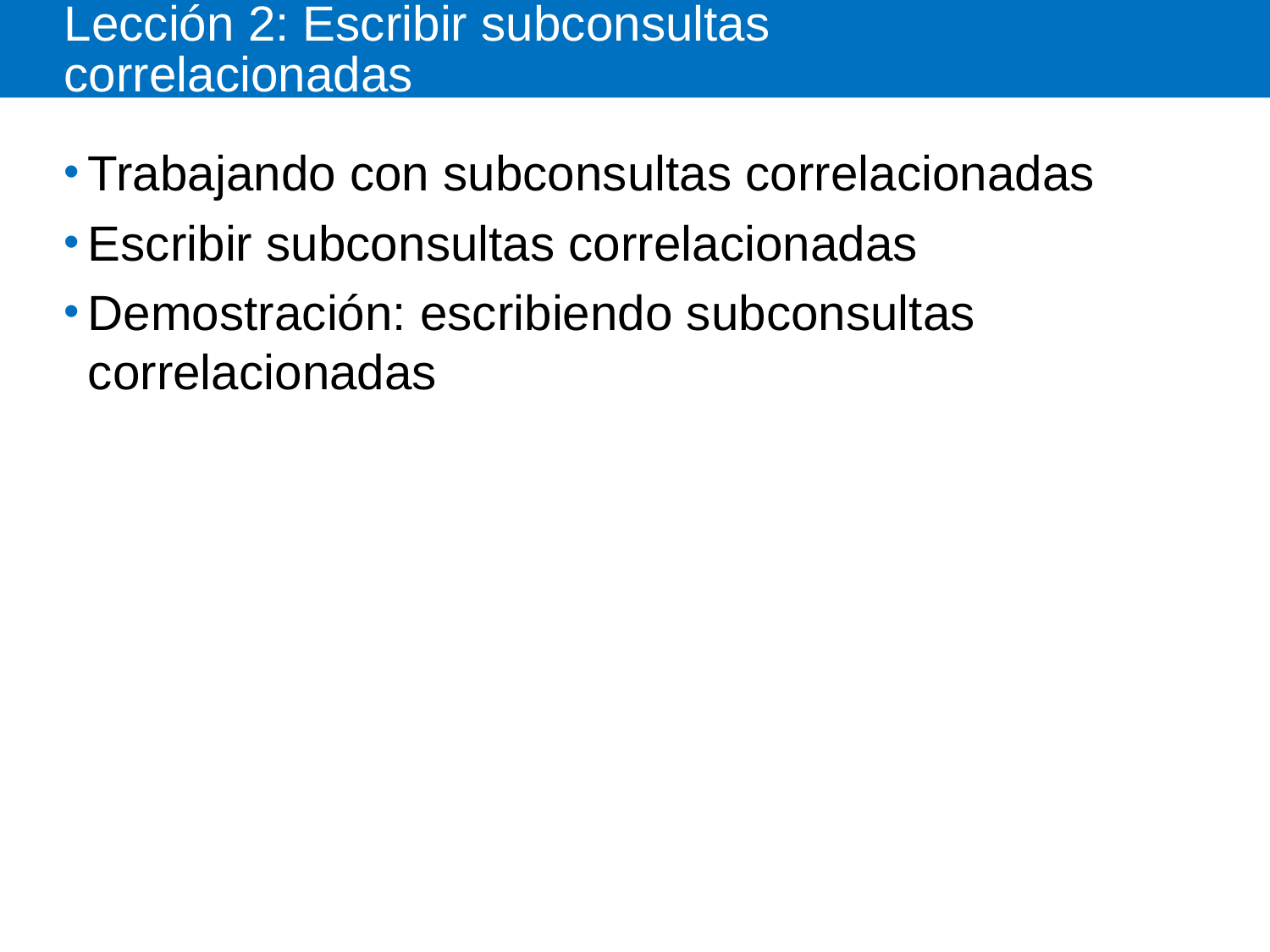

# Lección 2: Escribir subconsultas correlacionadas
Trabajando con subconsultas correlacionadas
Escribir subconsultas correlacionadas
Demostración: escribiendo subconsultas correlacionadas